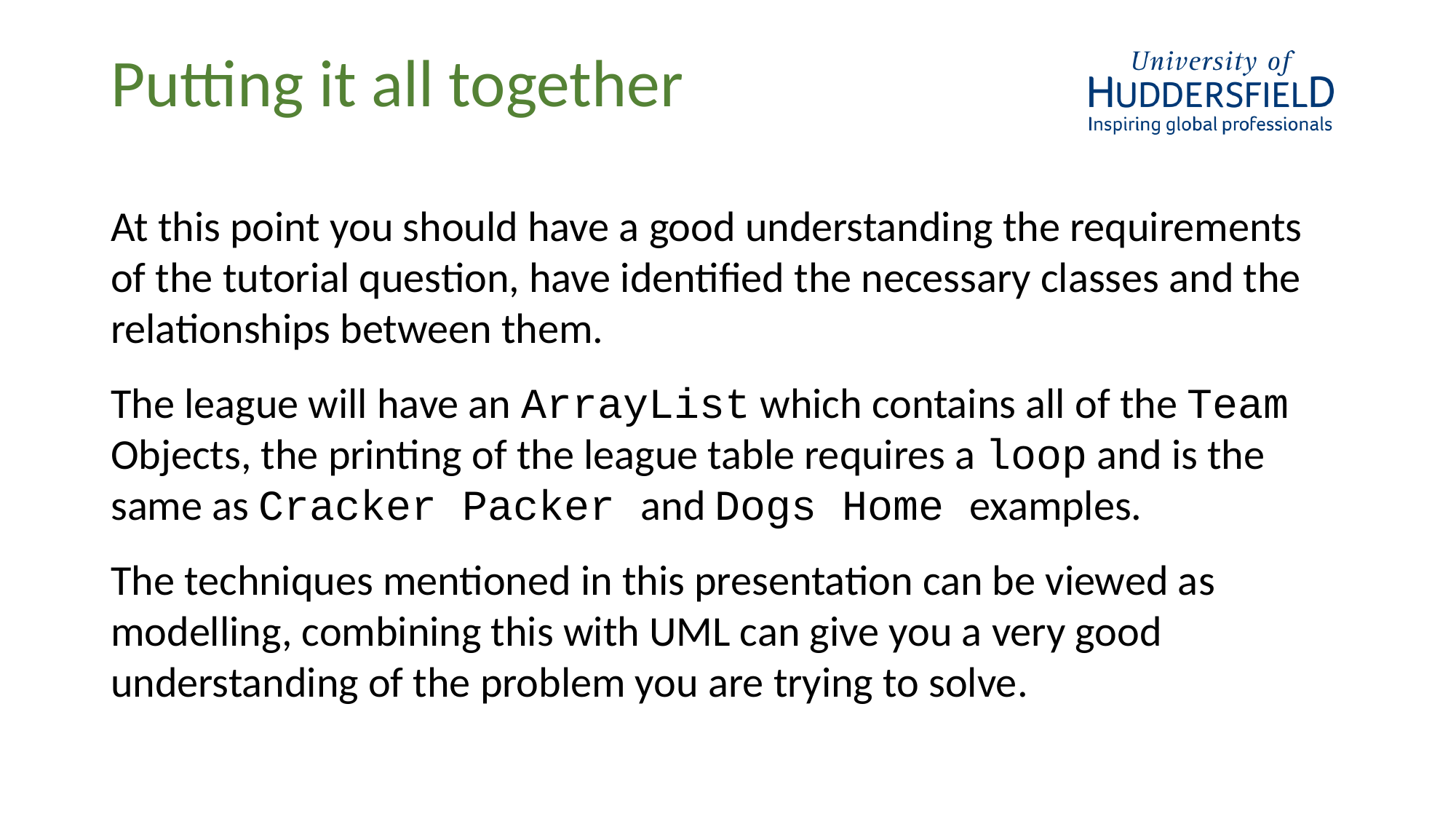

# Putting it all together
At this point you should have a good understanding the requirements of the tutorial question, have identified the necessary classes and the relationships between them.
The league will have an ArrayList which contains all of the Team Objects, the printing of the league table requires a loop and is the same as Cracker Packer and Dogs Home examples.
The techniques mentioned in this presentation can be viewed as modelling, combining this with UML can give you a very good understanding of the problem you are trying to solve.